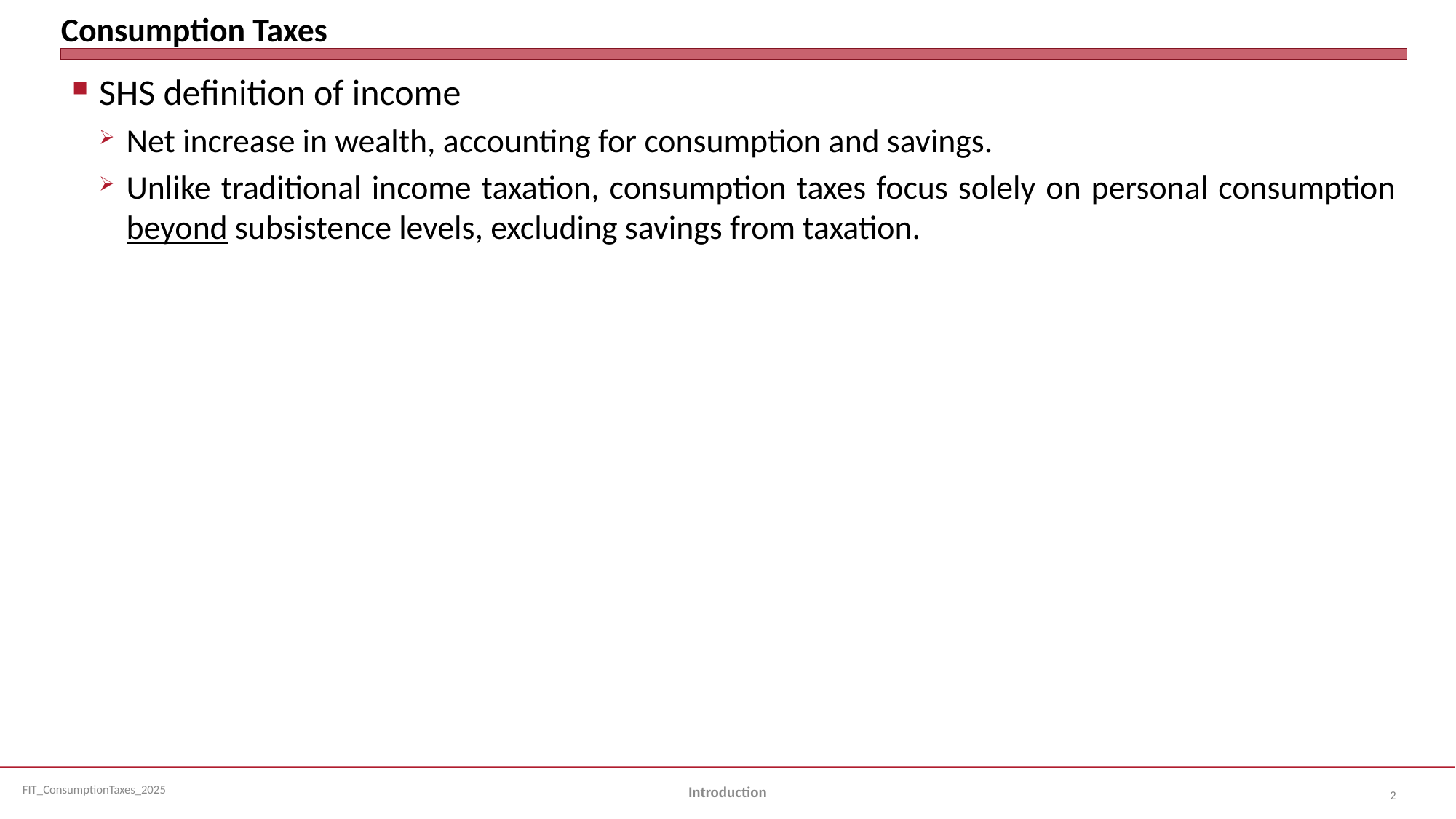

# Consumption Taxes
SHS definition of income
Net increase in wealth, accounting for consumption and savings.
Unlike traditional income taxation, consumption taxes focus solely on personal consumption beyond subsistence levels, excluding savings from taxation.
Introduction
2